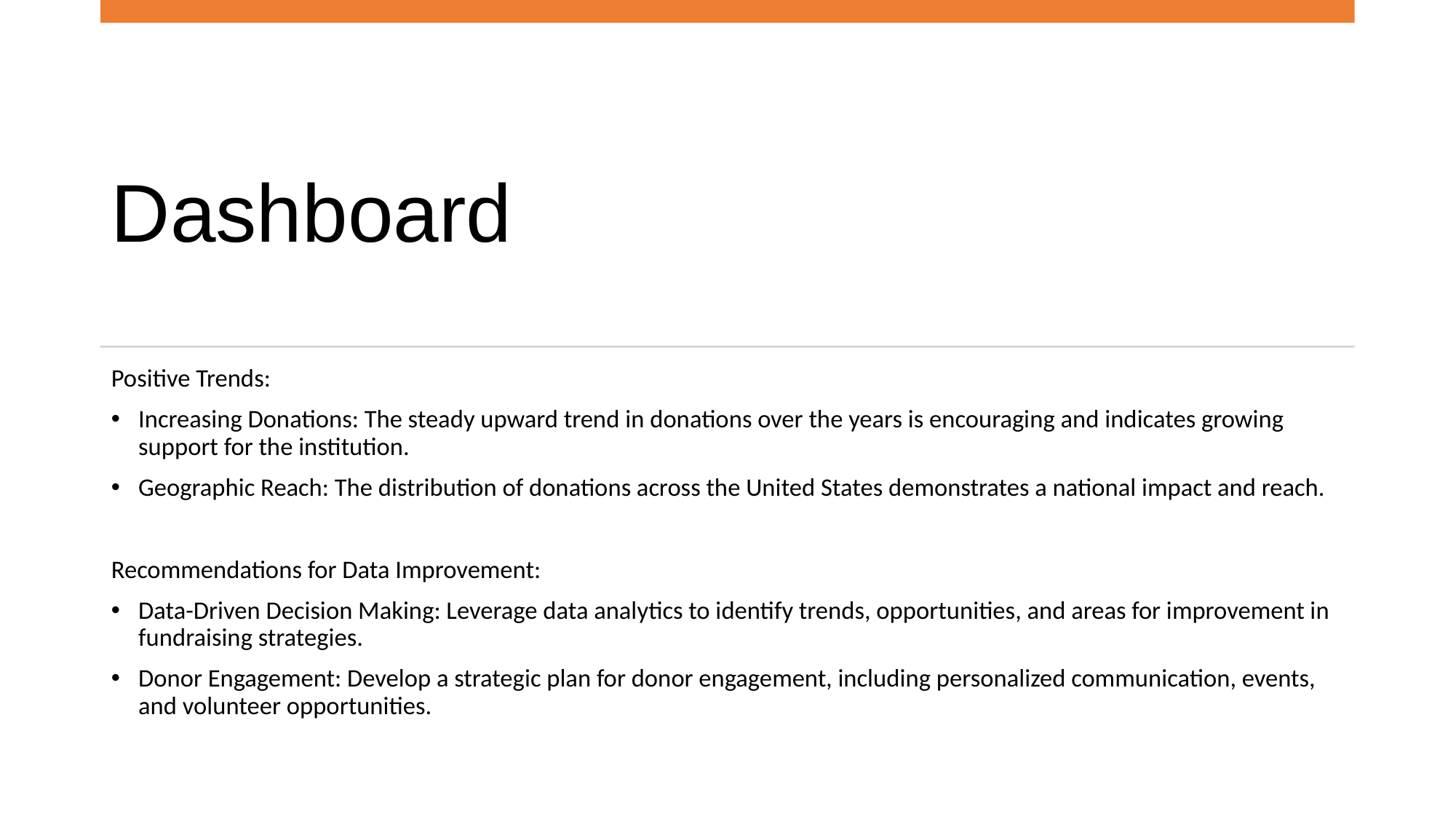

# Dashboard

Positive Trends:
Increasing Donations: The steady upward trend in donations over the years is encouraging and indicates growing support for the institution.
Geographic Reach: The distribution of donations across the United States demonstrates a national impact and reach.

Recommendations for Data Improvement:
Data-Driven Decision Making: Leverage data analytics to identify trends, opportunities, and areas for improvement in fundraising strategies.
Donor Engagement: Develop a strategic plan for donor engagement, including personalized communication, events, and volunteer opportunities.